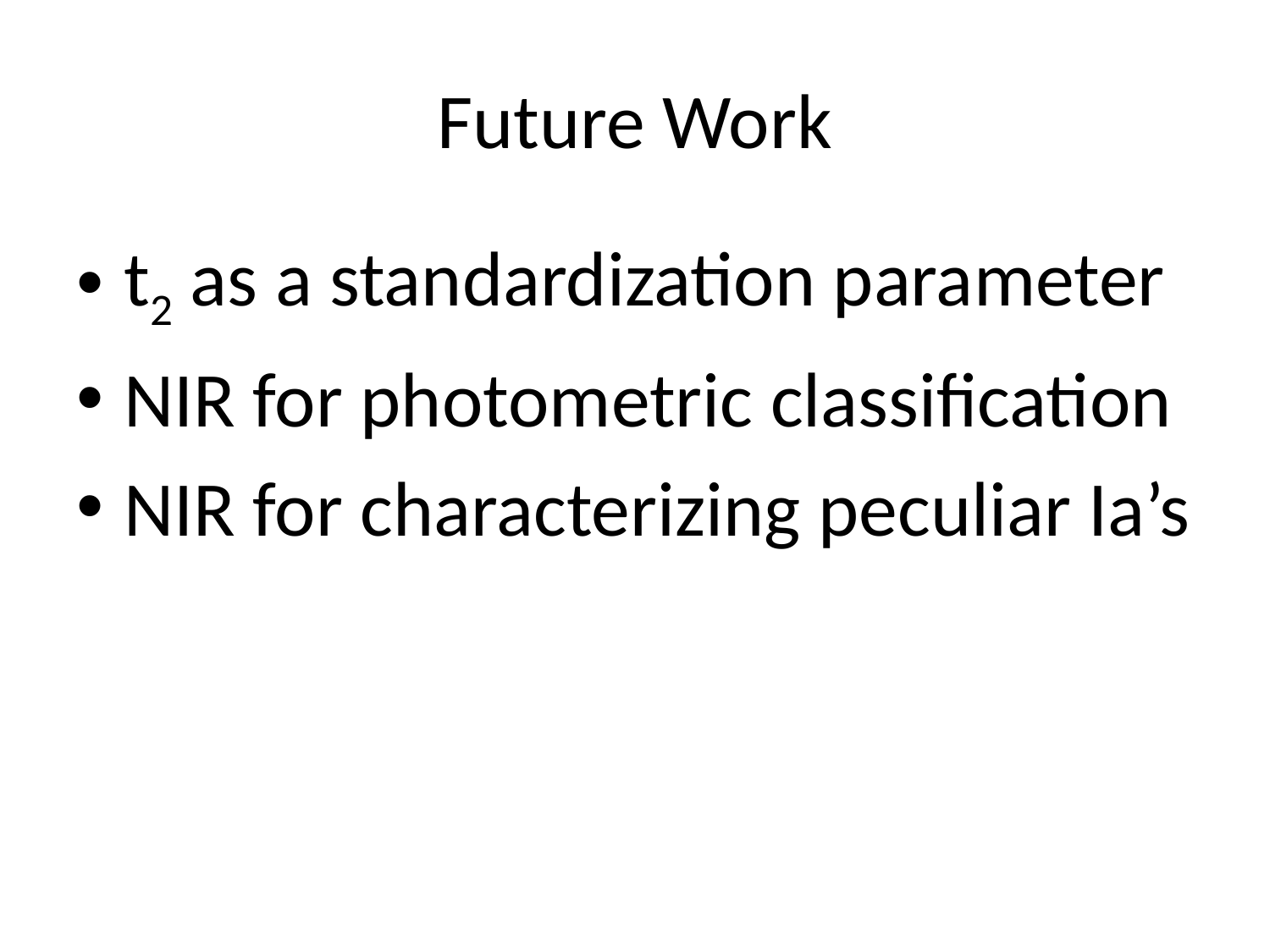

# Future Work
t2 as a standardization parameter
NIR for photometric classification
NIR for characterizing peculiar Ia’s